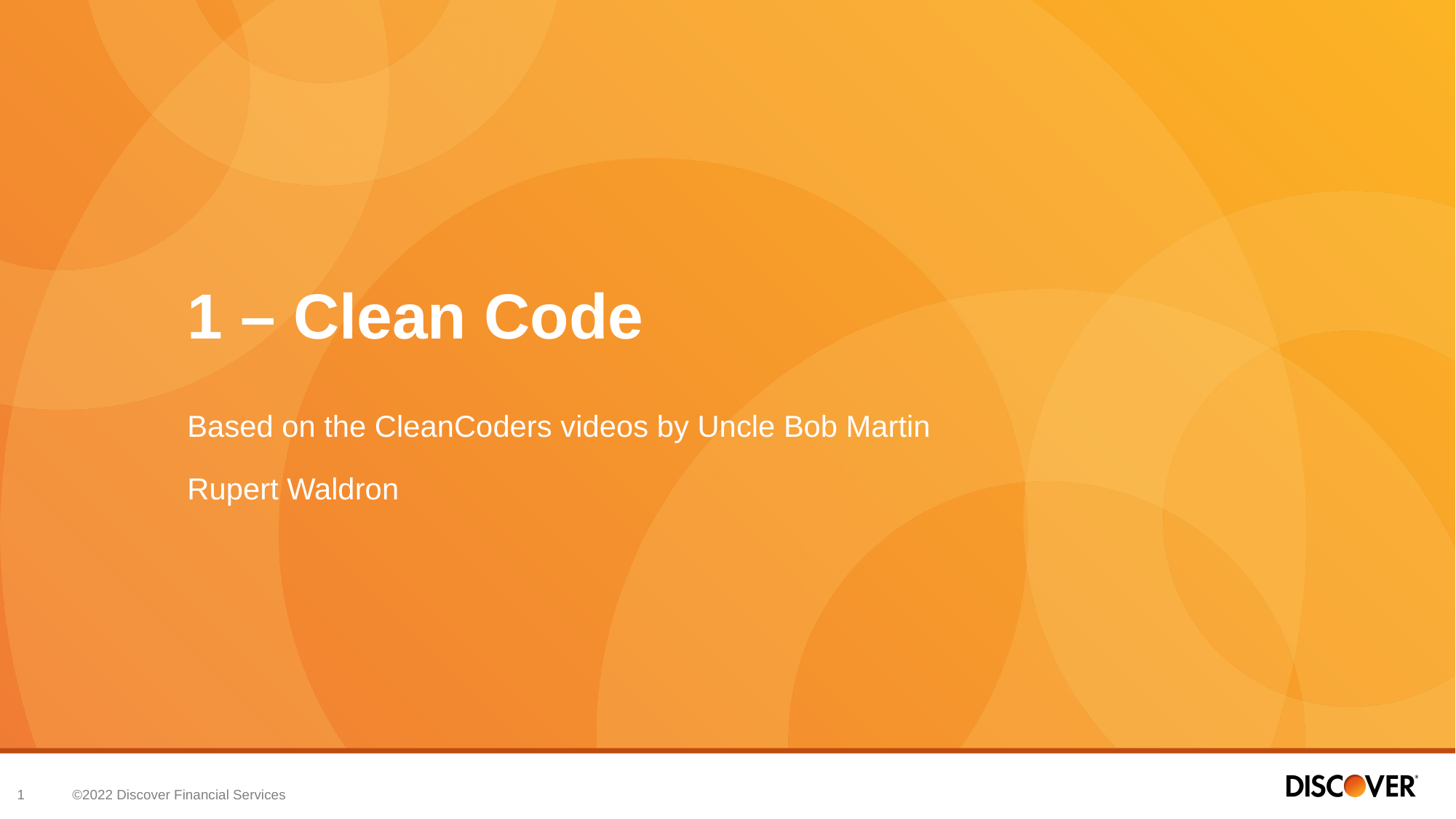

# 1 – Clean Code
Based on the CleanCoders videos by Uncle Bob Martin
Rupert Waldron